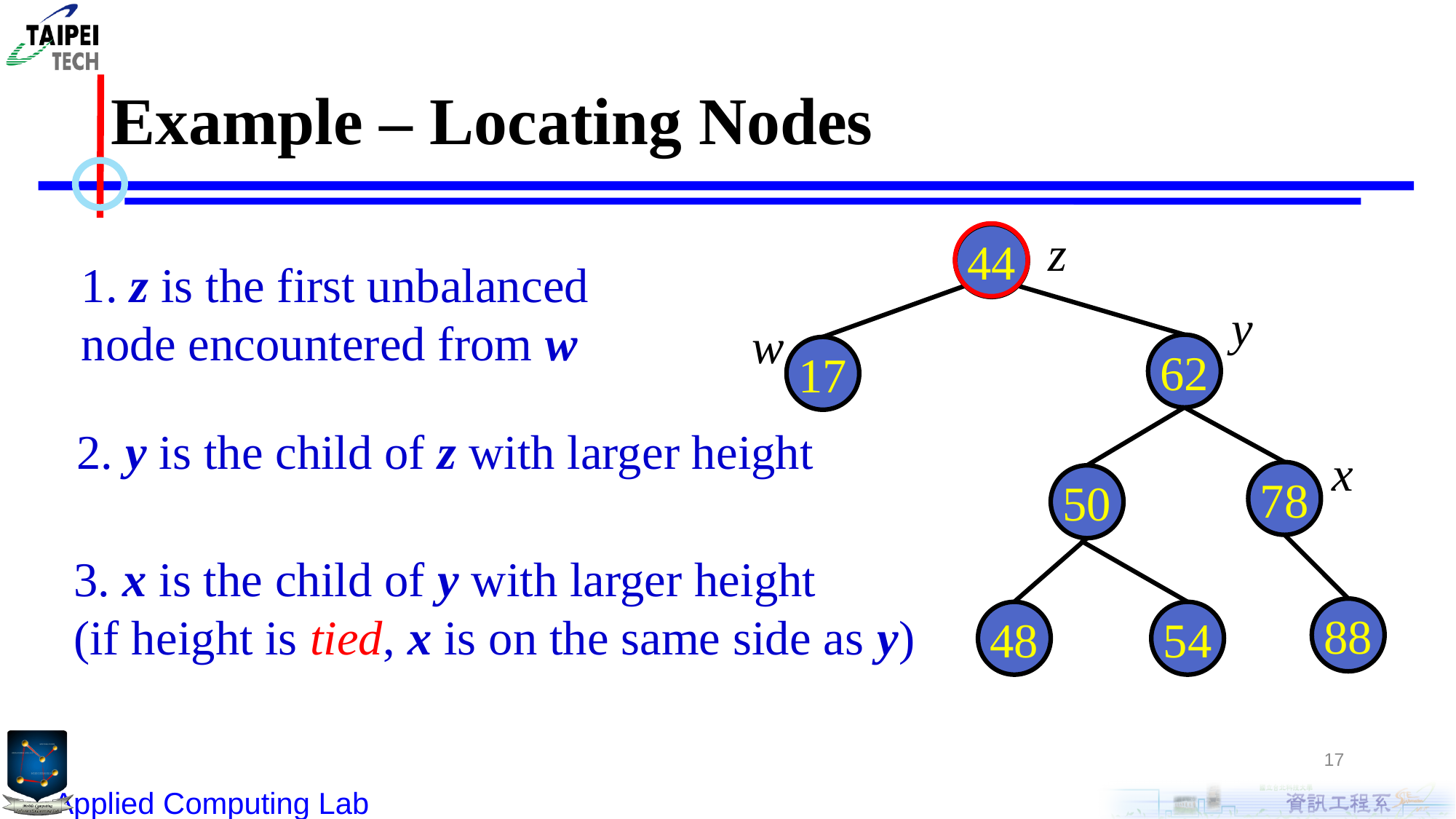

# Example – Locating Nodes
z

44
1. z is the first unbalanced
node encountered from w
y
w
62
17
2. y is the child of z with larger height
x
78
50
3. x is the child of y with larger height
(if height is tied, x is on the same side as y)
88
48
54
17